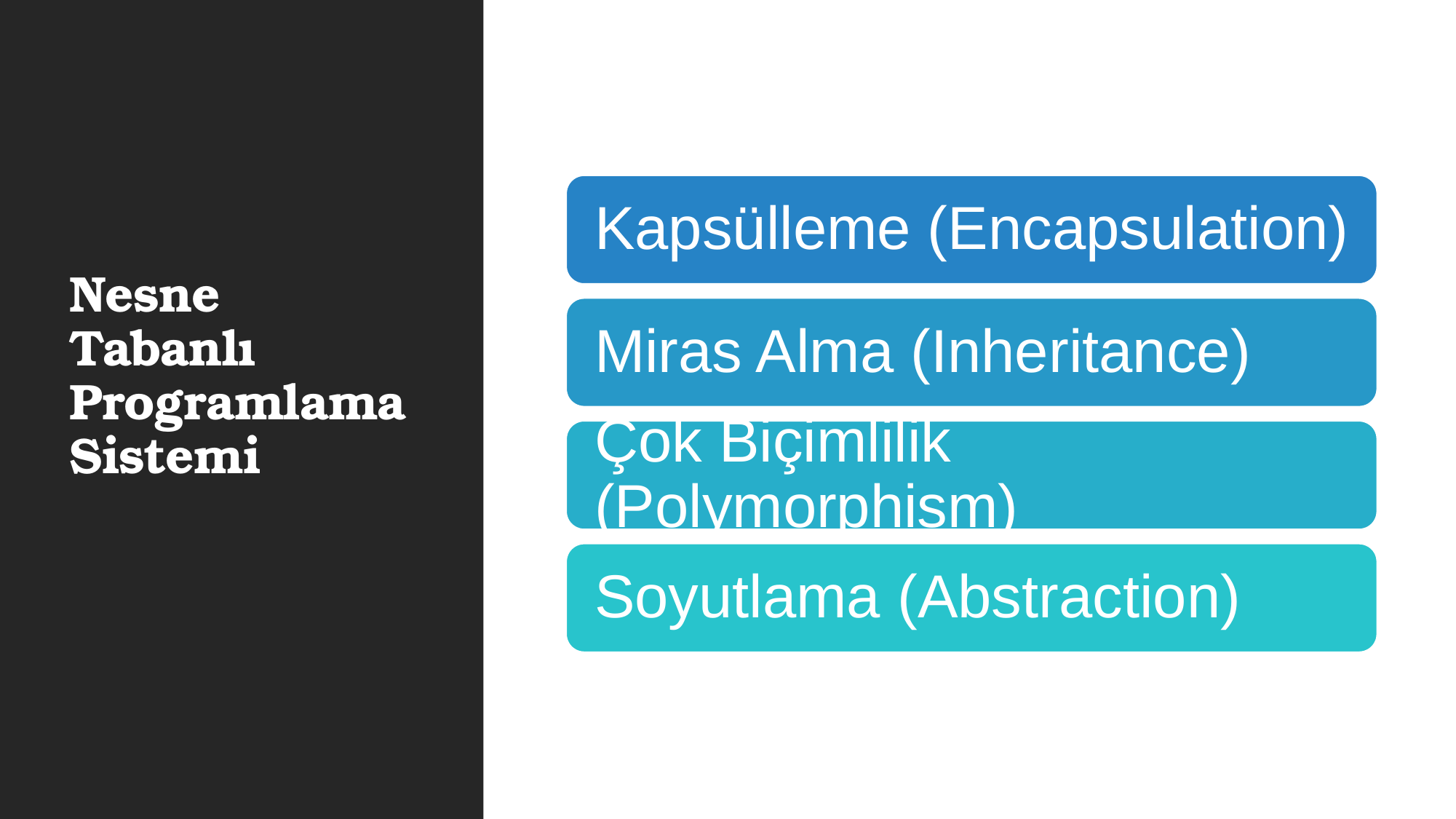

# Nesne Tabanlı Programlama Sistemi
Kapsülleme (Encapsulation)
Miras Alma (Inheritance)
Çok Biçimlilik (Polymorphism)
Soyutlama (Abstraction)